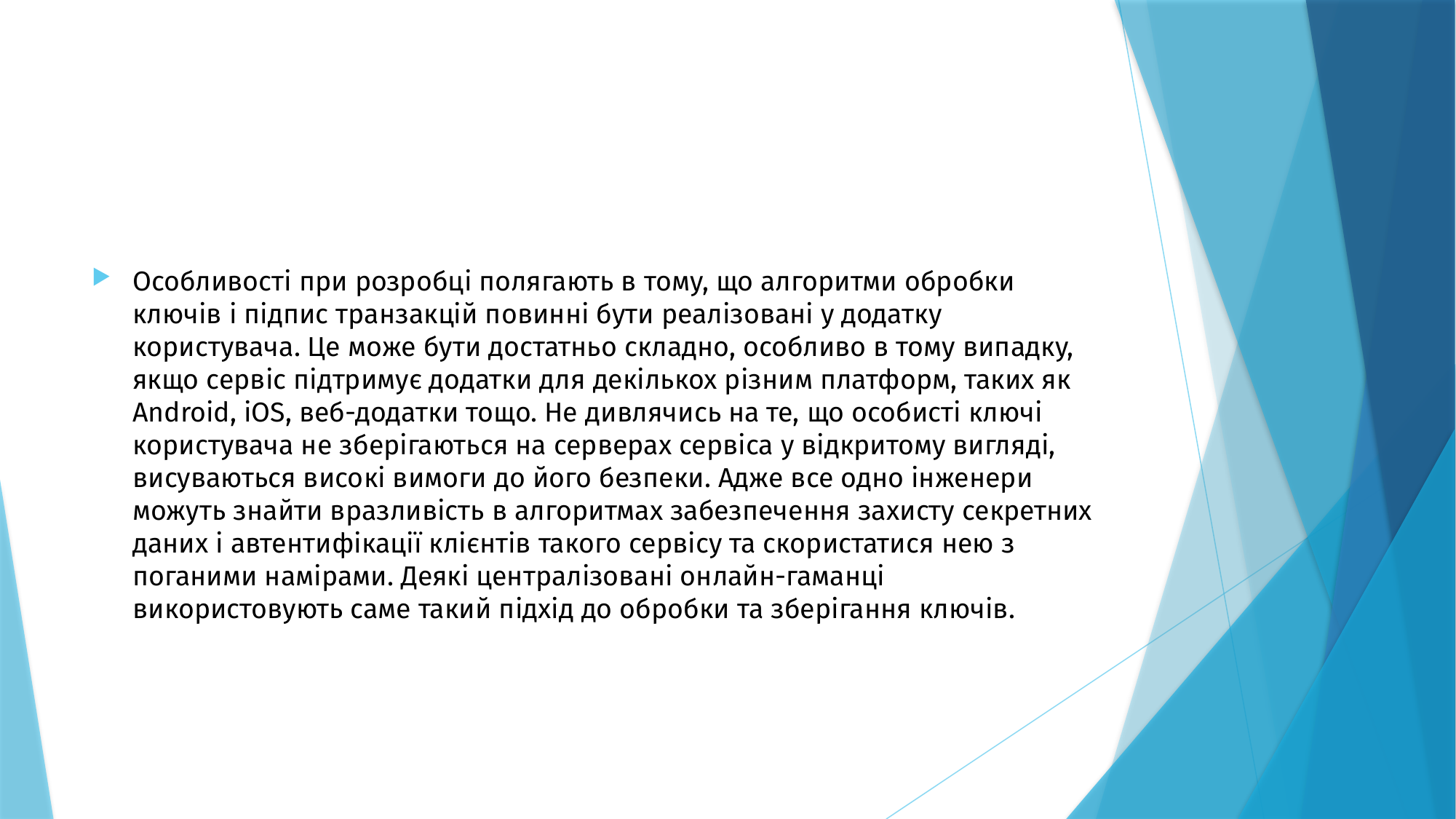

#
Особливості при розробці полягають в тому, що алгоритми обробки ключів і підпис транзакцій повинні бути реалізовані у додатку користувача. Це може бути достатньо складно, особливо в тому випадку, якщо сервіс підтримує додатки для декількох різним платформ, таких як Android, iOS, веб-додатки тощо. Не дивлячись на те, що особисті ключі користувача не зберігаються на серверах сервіса у відкритому вигляді, висуваються високі вимоги до його безпеки. Адже все одно інженери можуть знайти вразливість в алгоритмах забезпечення захисту секретних даних і автентифікації клієнтів такого сервісу та скористатися нею з поганими намірами. Деякі централізовані онлайн-гаманці використовують саме такий підхід до обробки та зберігання ключів.